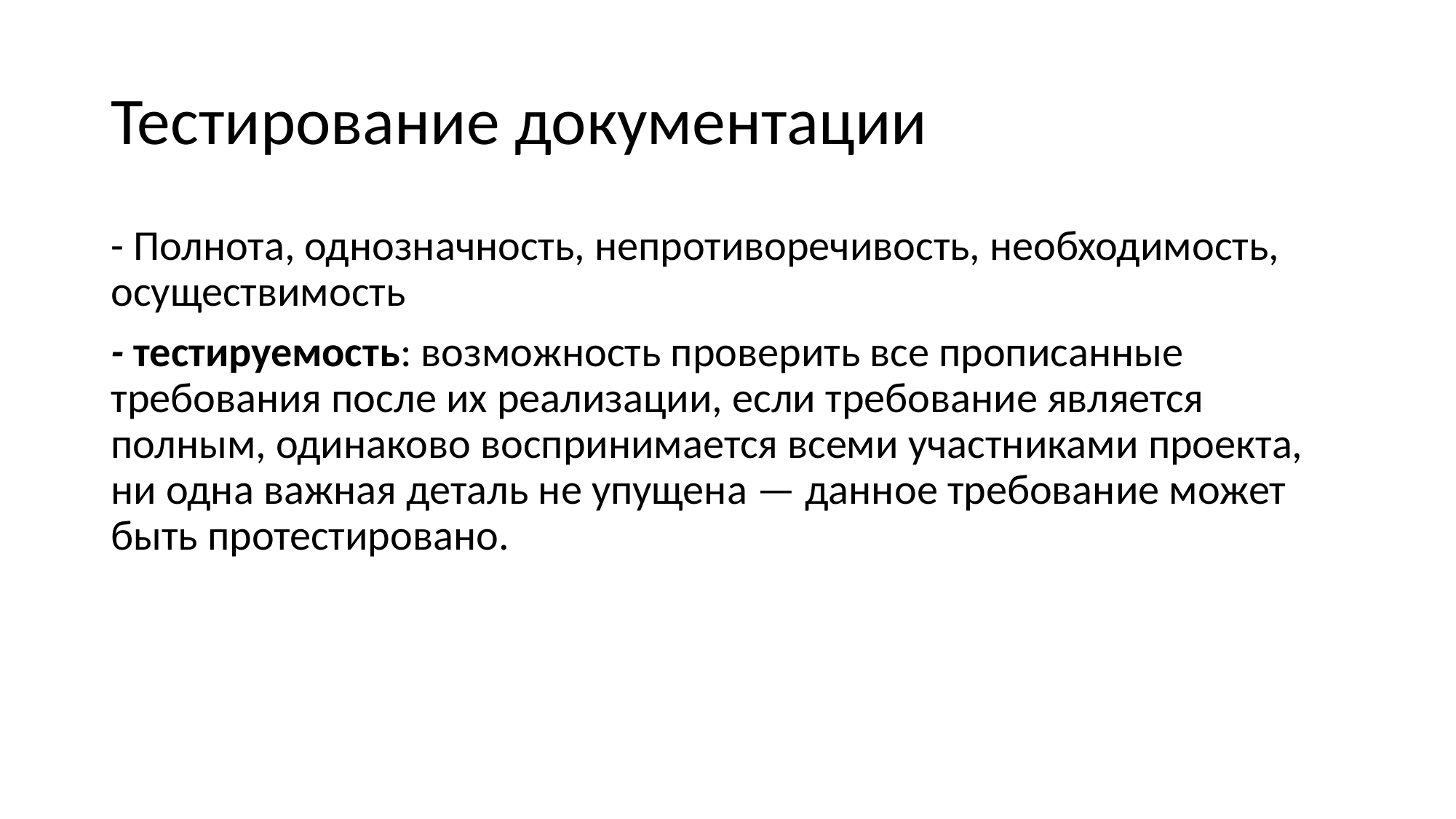

# Тестирование документации
- Полнота, однозначность, непротиворечивость, необходимость, осуществимость
- тестируемость: возможность проверить все прописанные требования после их реализации, если требование является полным, одинаково воспринимается всеми участниками проекта, ни одна важная деталь не упущена — данное требование может быть протестировано.